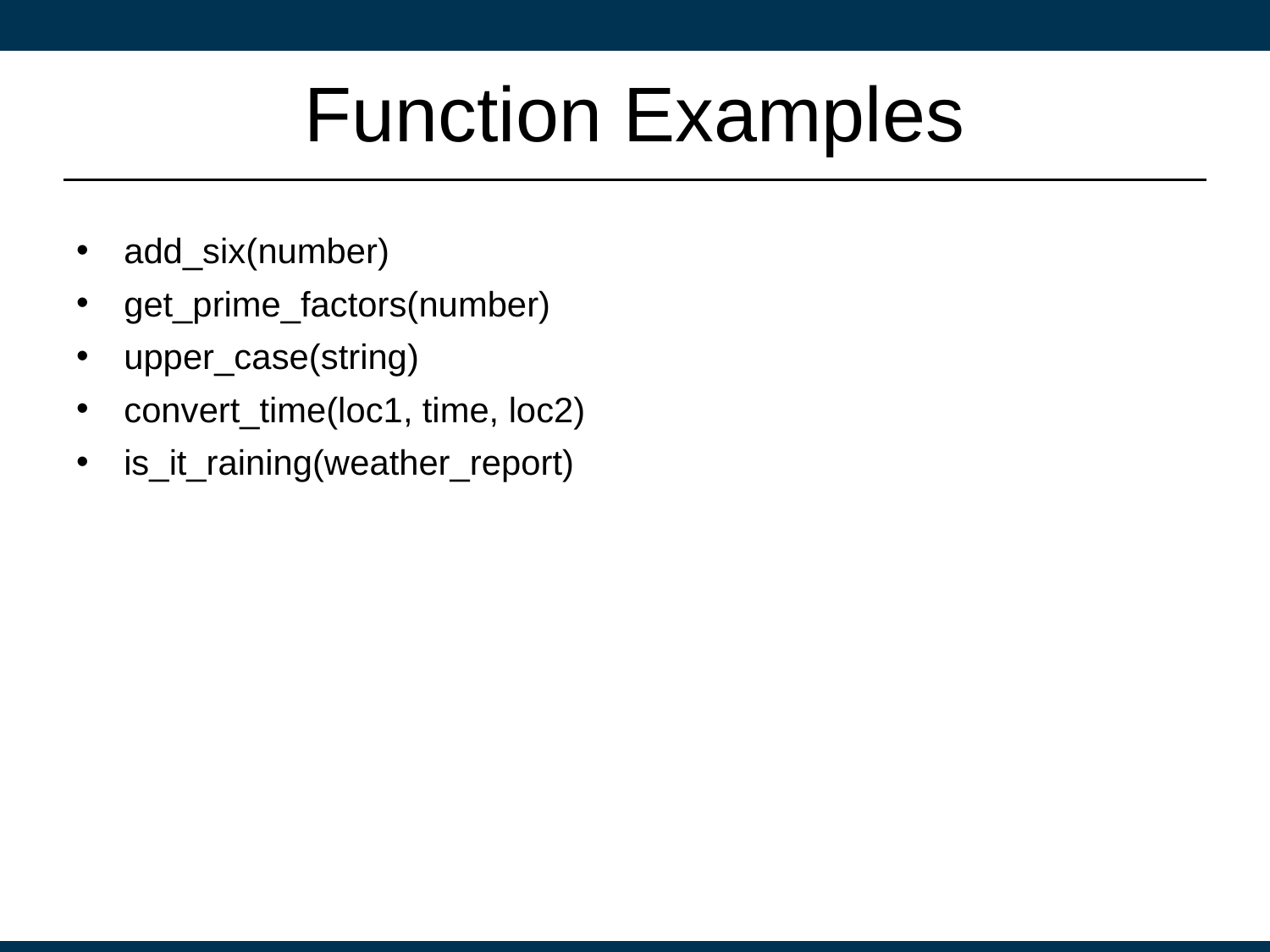

# Function Examples
add_six(number)
get_prime_factors(number)
upper_case(string)
convert_time(loc1, time, loc2)
is_it_raining(weather_report)